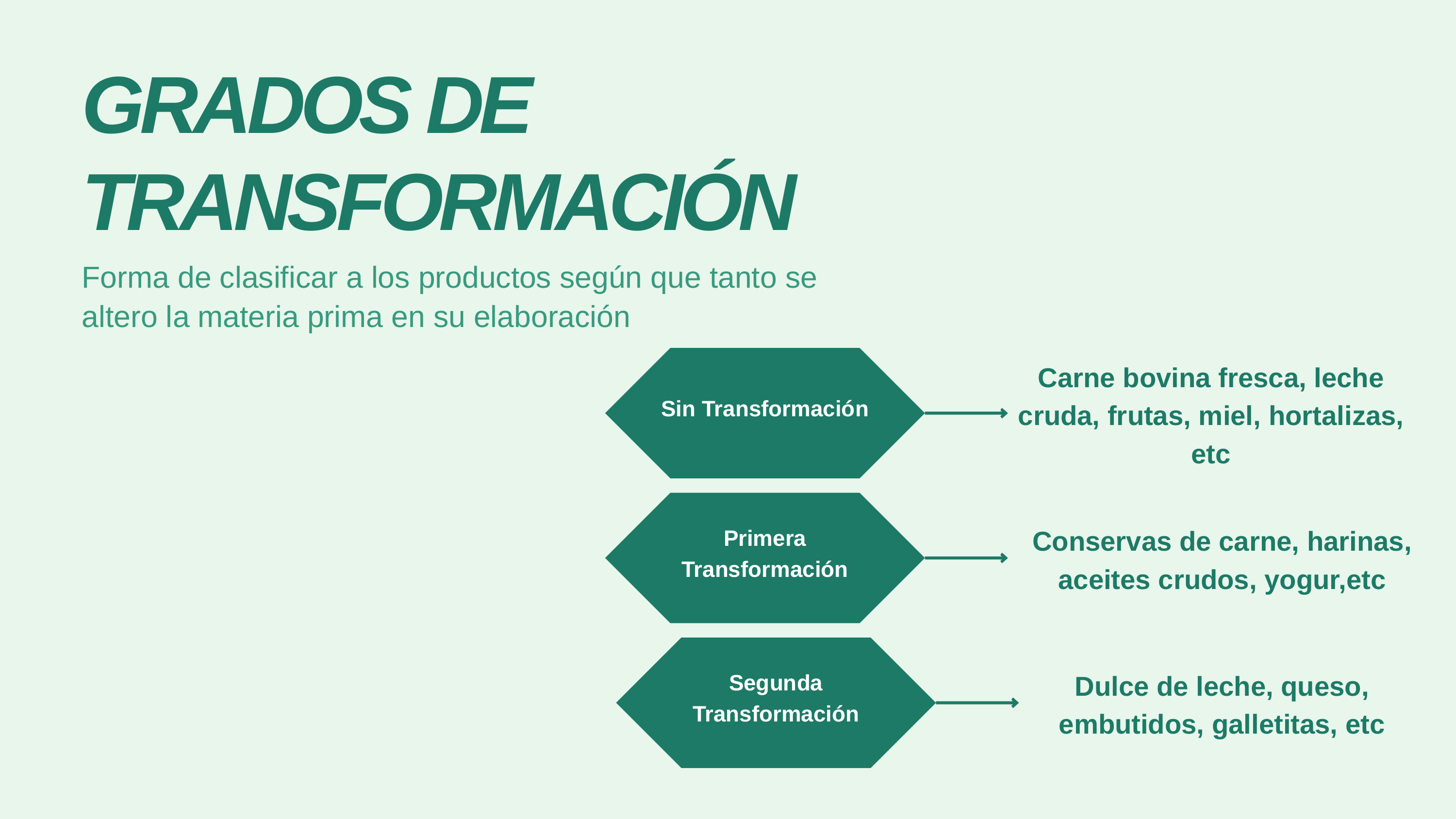

GRADOS DE TRANSFORMACIÓN
Forma de clasificar a los productos según que tanto se altero la materia prima en su elaboración

Sin Transformación
Carne bovina fresca, leche cruda, frutas, miel, hortalizas, etc

Primera Transformación
Conservas de carne, harinas, aceites crudos, yogur,etc

Segunda Transformación
Dulce de leche, queso, embutidos, galletitas, etc